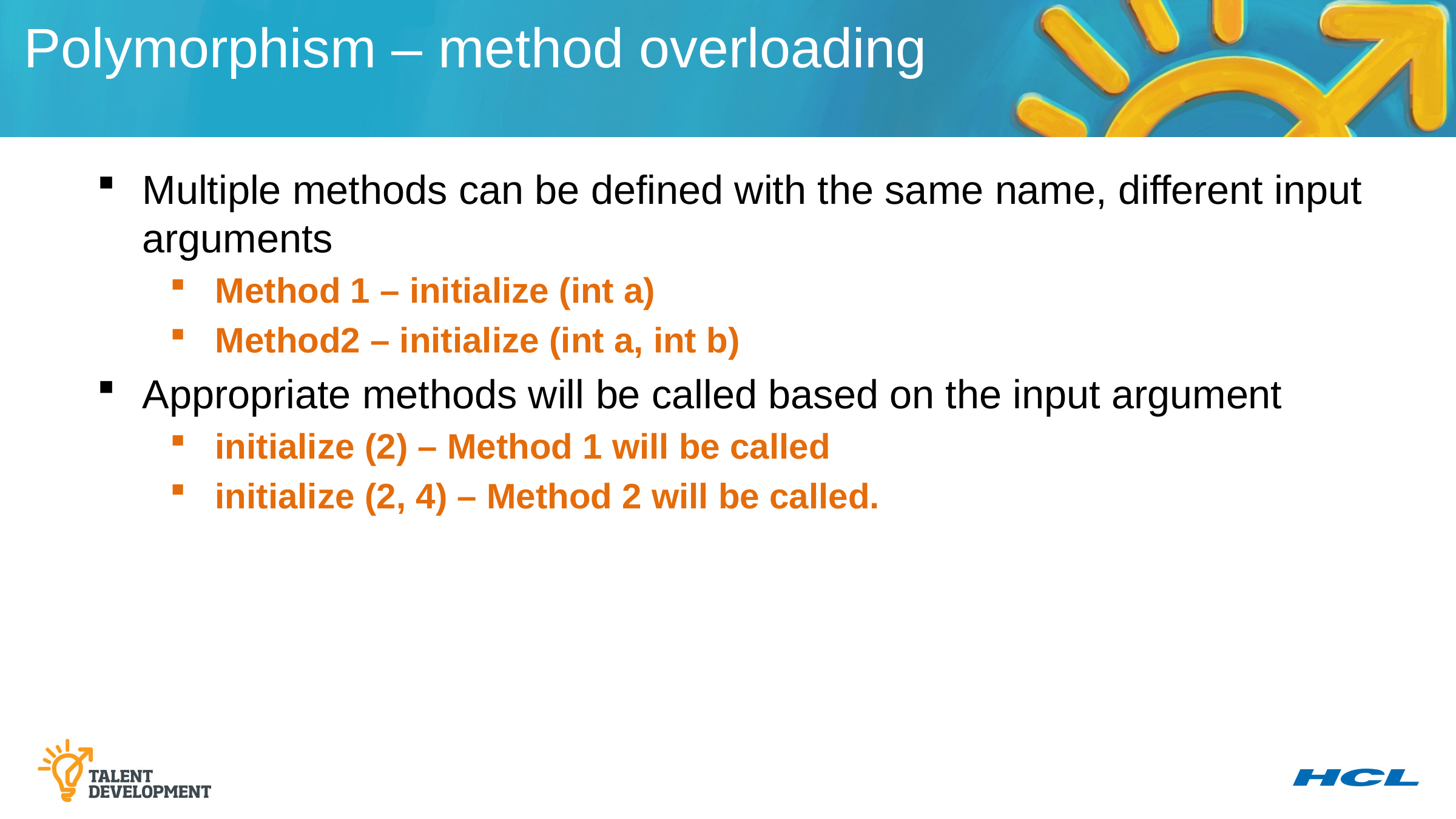

Polymorphism – method overloading
Multiple methods can be defined with the same name, different input arguments
Method 1 – initialize (int a)
Method2 – initialize (int a, int b)
Appropriate methods will be called based on the input argument
initialize (2) – Method 1 will be called
initialize (2, 4) – Method 2 will be called.